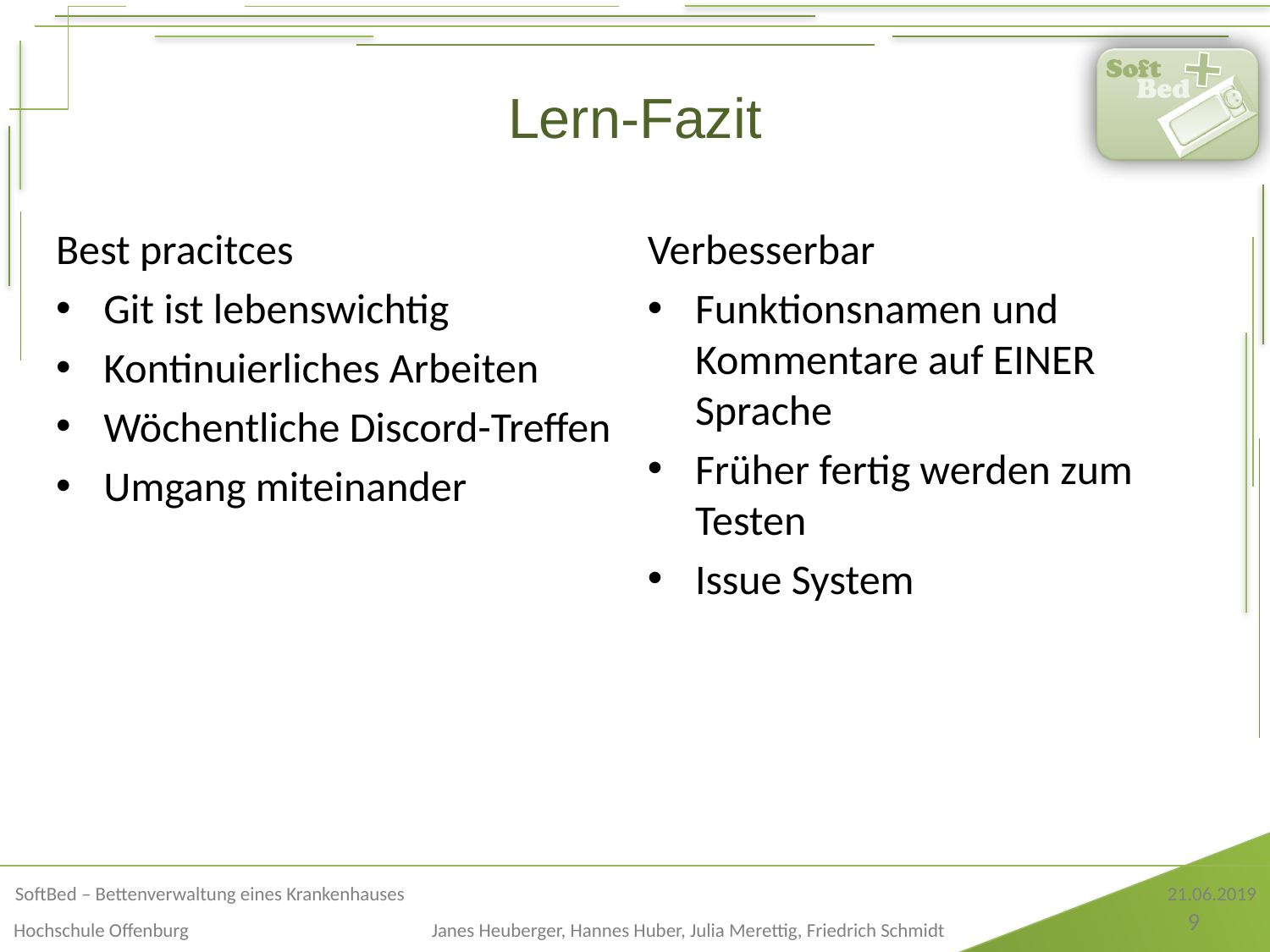

# Lern-Fazit
Best pracitces
Git ist lebenswichtig
Kontinuierliches Arbeiten
Wöchentliche Discord-Treffen
Umgang miteinander

Verbesserbar
Funktionsnamen und Kommentare auf EINER Sprache
Früher fertig werden zum Testen
Issue System
9